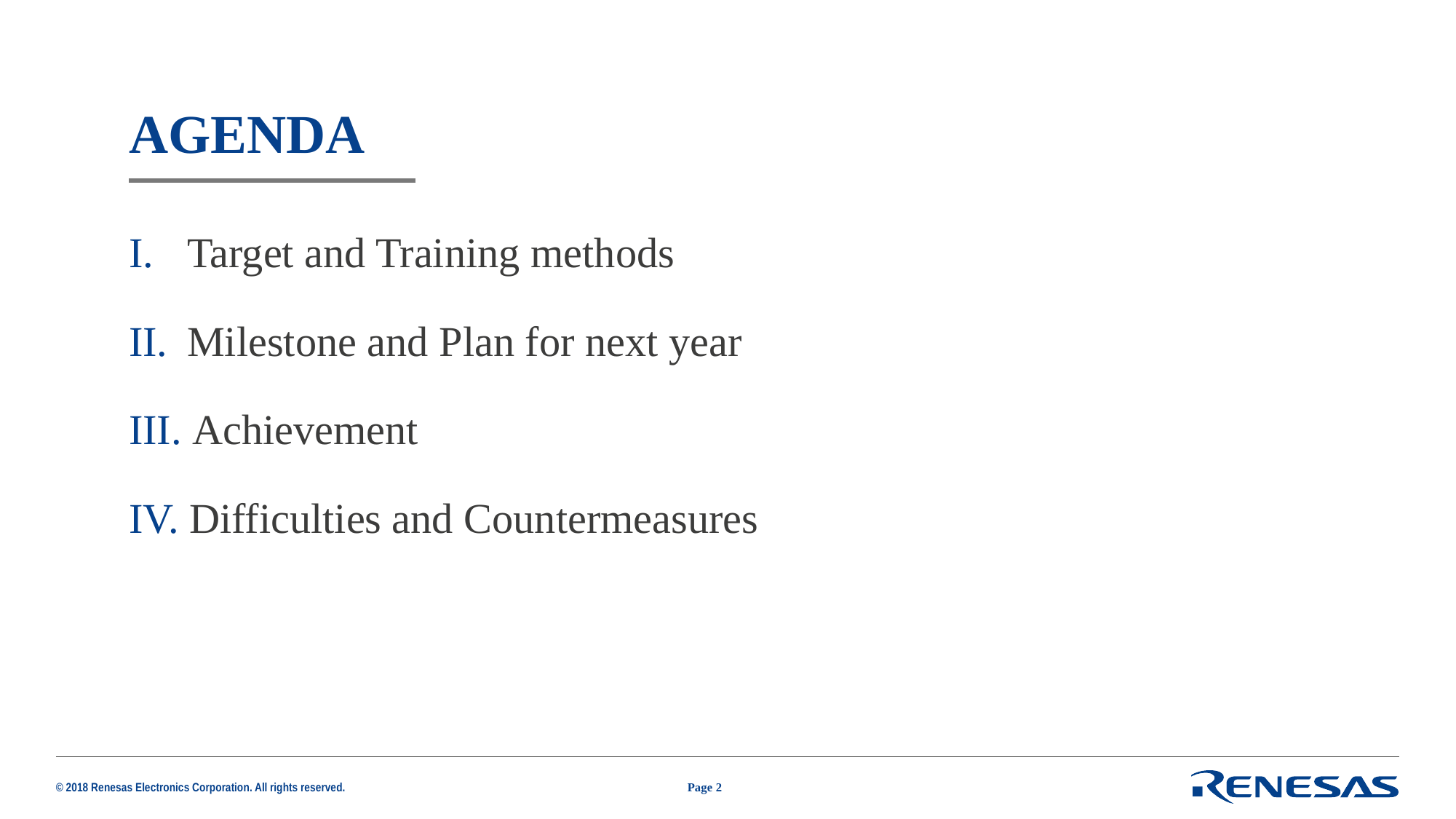

# AGENDA
 Target and Training methods
 Milestone and Plan for next year
 Achievement
 Difficulties and Countermeasures

Page 2